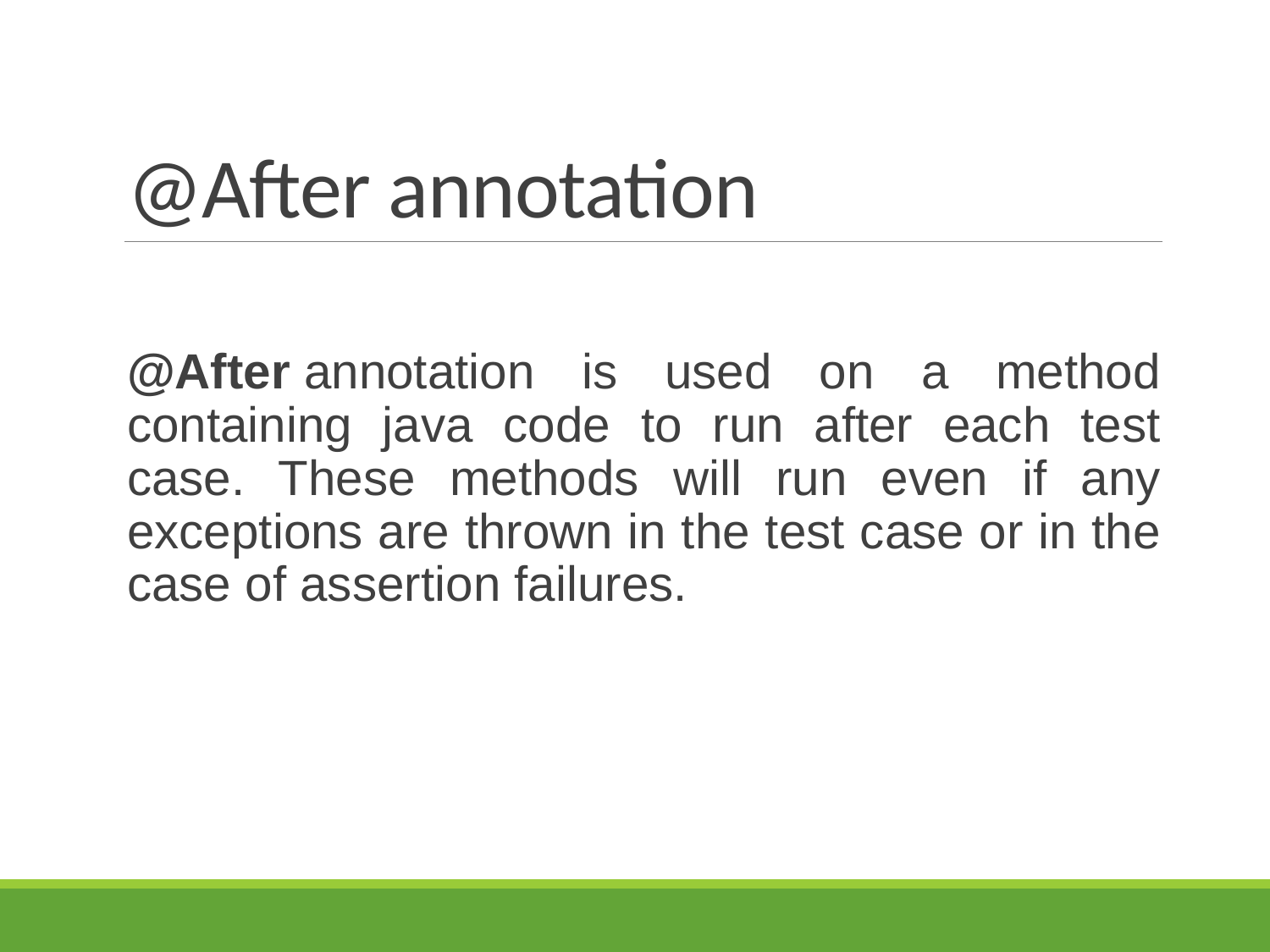

# @After annotation

@After annotation is used on a method containing java code to run after each test case. These methods will run even if any exceptions are thrown in the test case or in the case of assertion failures.